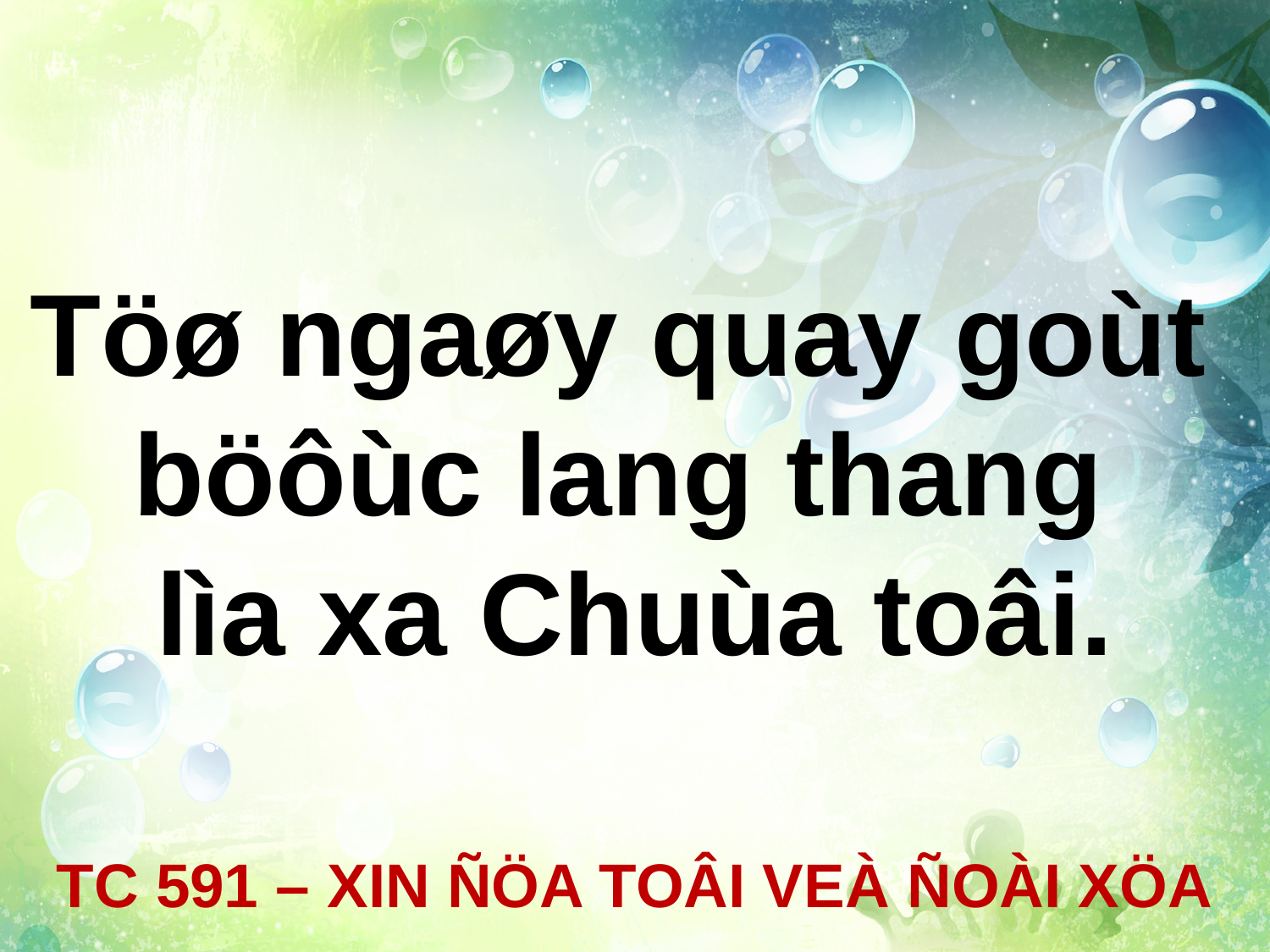

Töø ngaøy quay goùt
böôùc lang thang
lìa xa Chuùa toâi.
TC 591 – XIN ÑÖA TOÂI VEÀ ÑOÀI XÖA